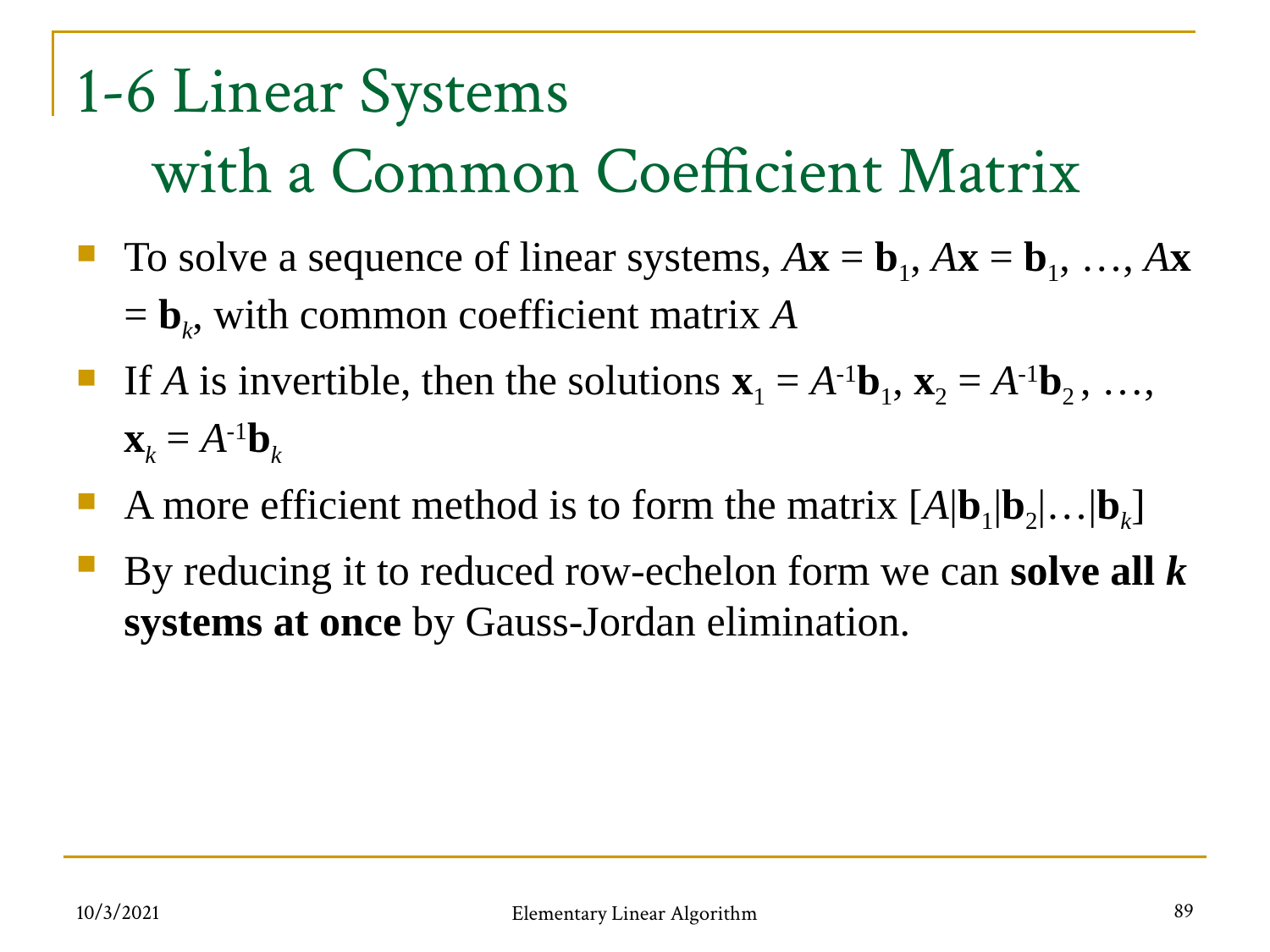

# 1-6 Linear Systems with a Common Coefficient Matrix
To solve a sequence of linear systems, Ax = b1, Ax = b1, …, Ax = bk, with common coefficient matrix A
If A is invertible, then the solutions x1 = A-1b1, x2 = A-1b2 , …, xk = A-1bk
A more efficient method is to form the matrix [A|b1|b2|…|bk]
By reducing it to reduced row-echelon form we can solve all k systems at once by Gauss-Jordan elimination.
10/3/2021
89
Elementary Linear Algorithm